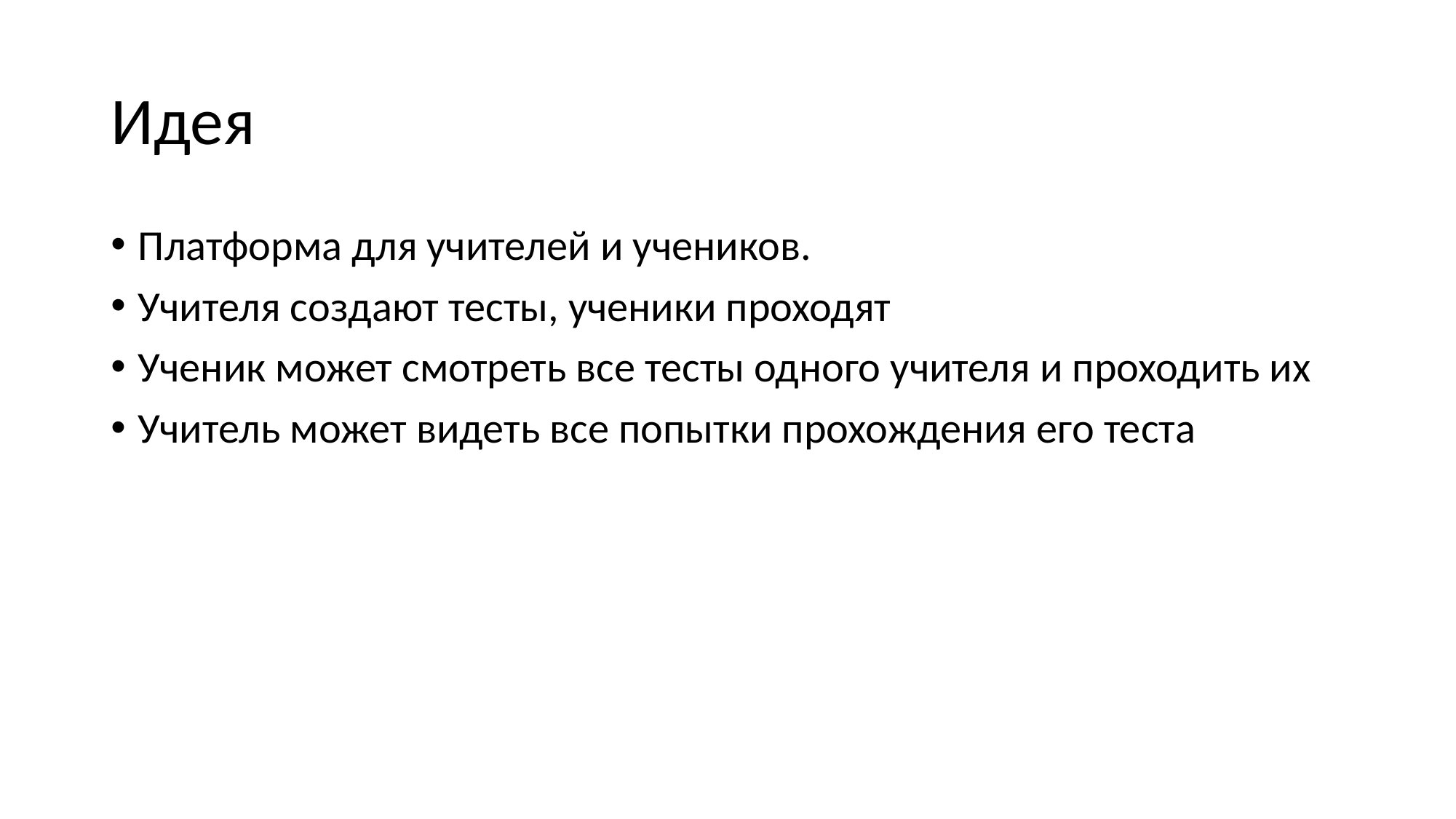

# Идея
Платформа для учителей и учеников.
Учителя создают тесты, ученики проходят
Ученик может смотреть все тесты одного учителя и проходить их
Учитель может видеть все попытки прохождения его теста